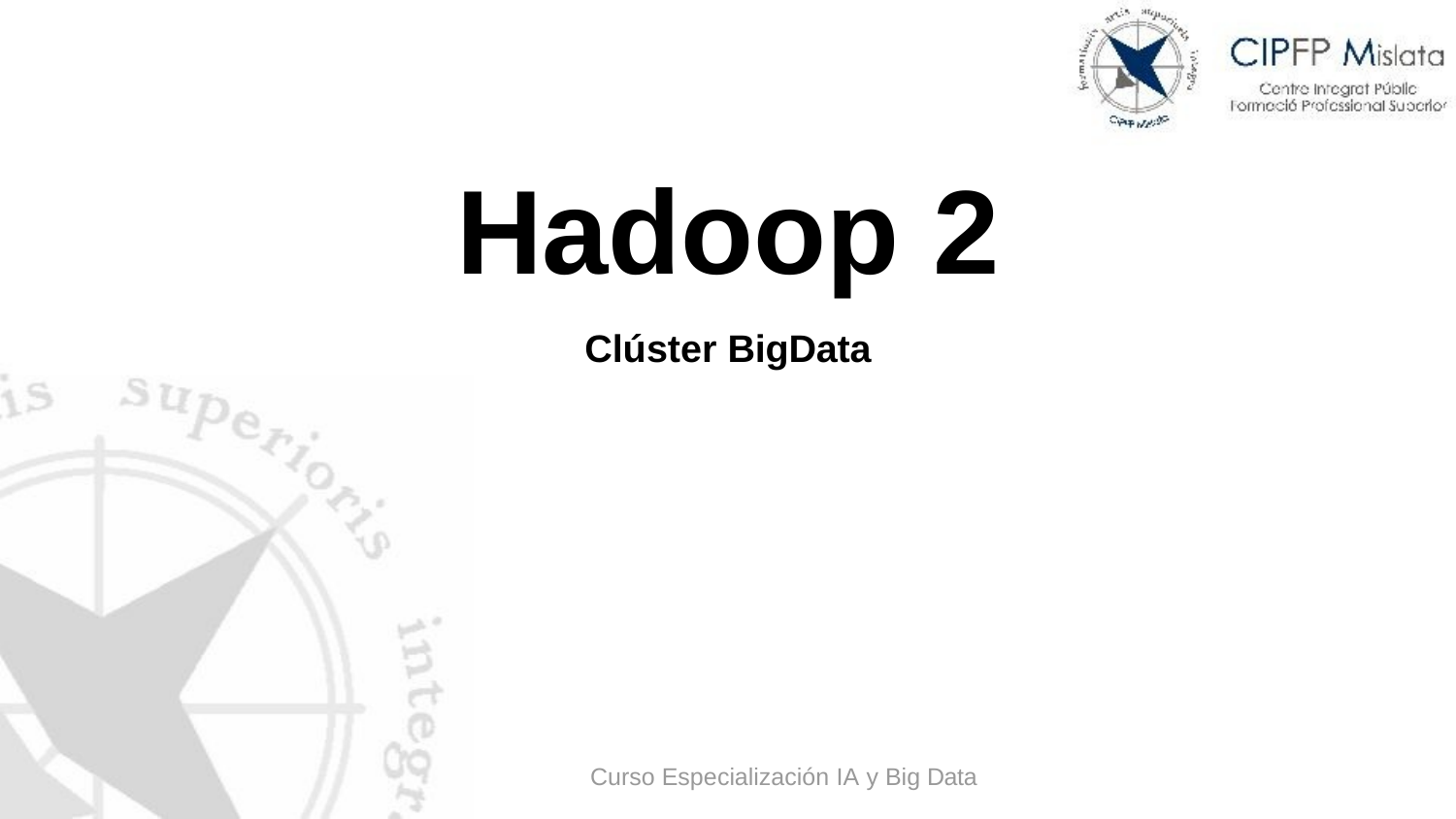

# Hadoop 2
Clúster BigData
Curso Especialización IA y Big Data